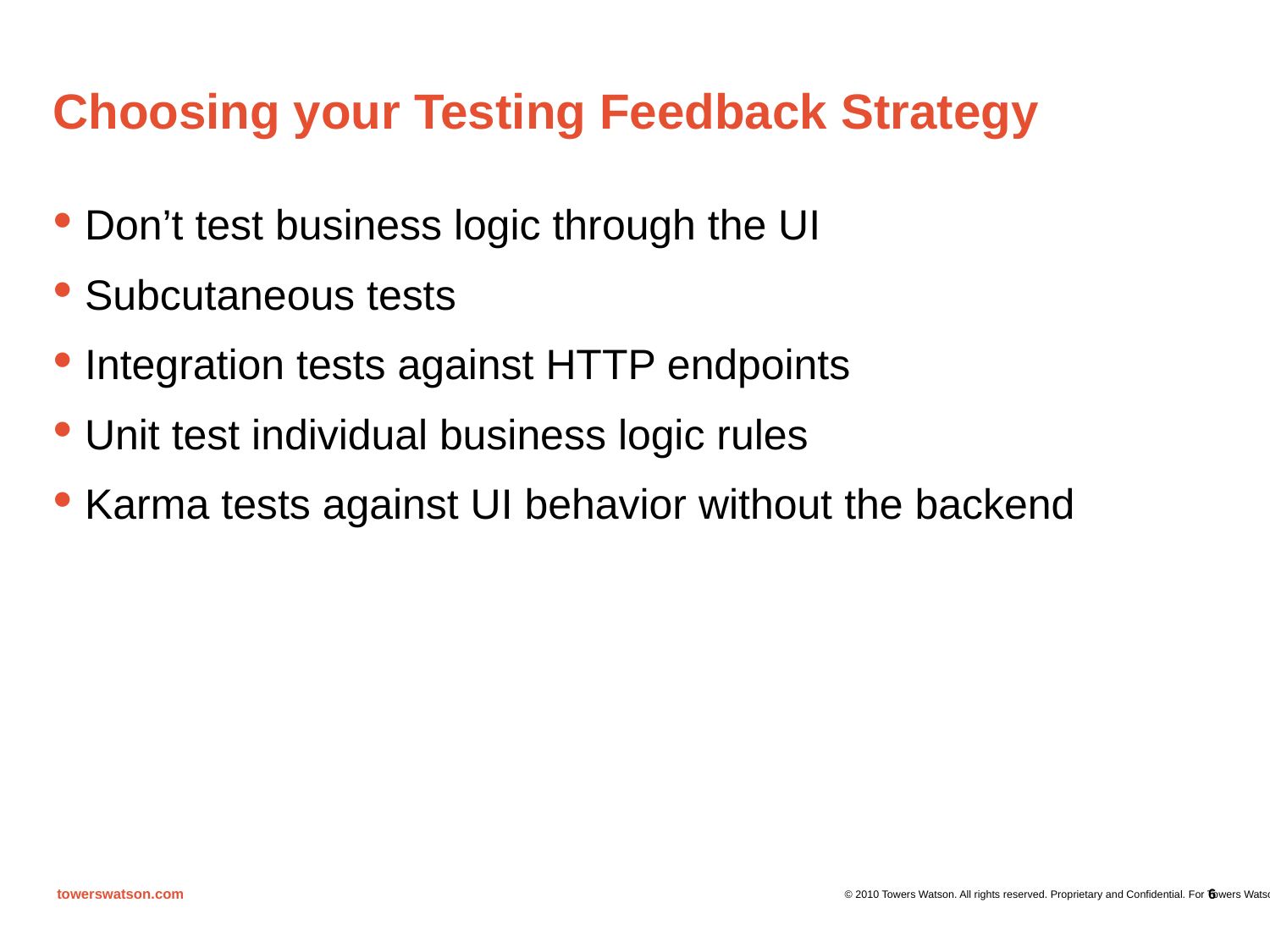

# Choosing your Testing Feedback Strategy
Don’t test business logic through the UI
Subcutaneous tests
Integration tests against HTTP endpoints
Unit test individual business logic rules
Karma tests against UI behavior without the backend

6